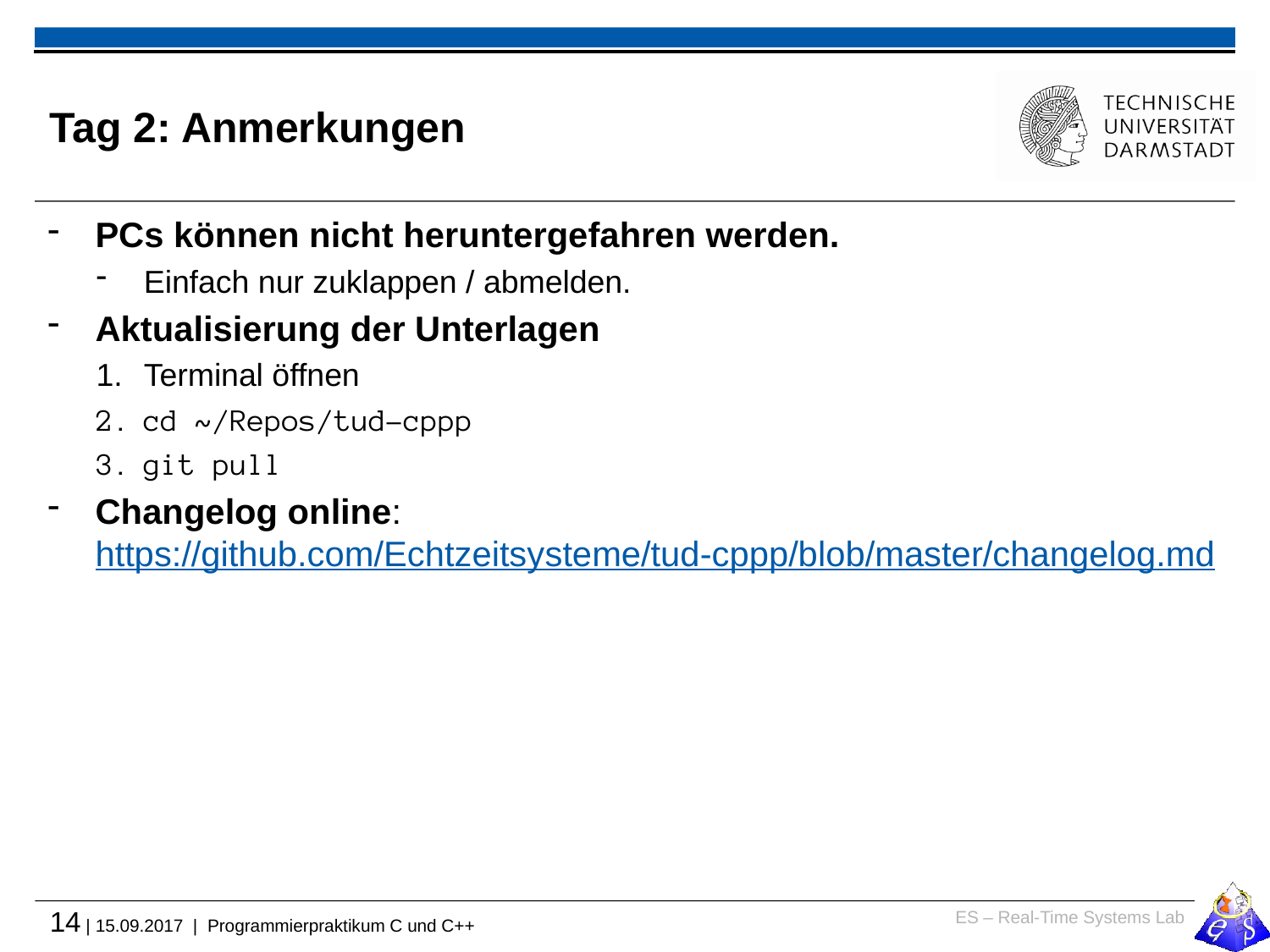

# Tag 2: Anmerkungen
PCs können nicht heruntergefahren werden.
Einfach nur zuklappen / abmelden.
Aktualisierung der Unterlagen
Terminal öffnen
cd ~/Repos/tud-cppp
git pull
Changelog online: https://github.com/Echtzeitsysteme/tud-cppp/blob/master/changelog.md